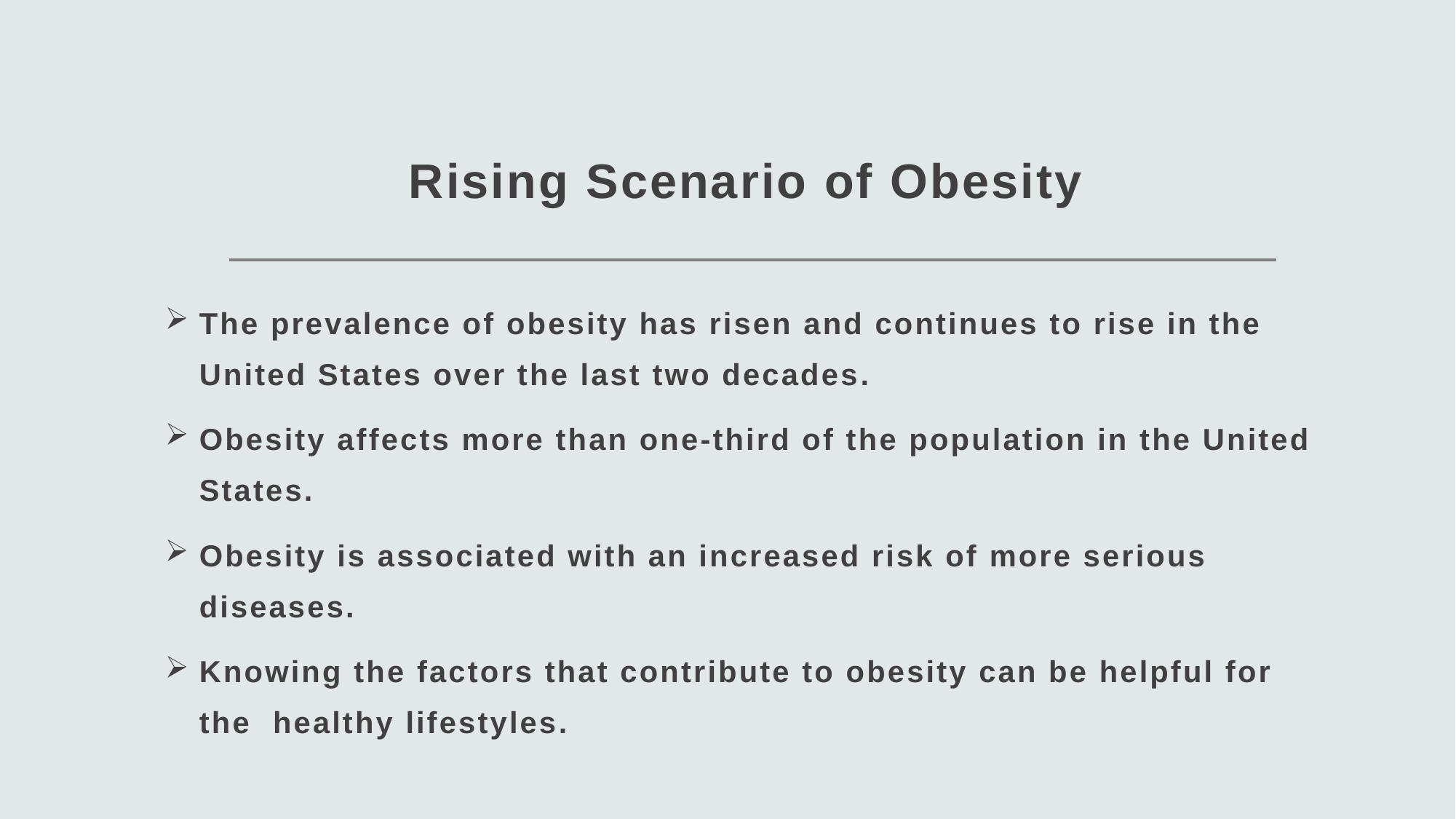

# Rising Scenario of Obesity
The prevalence of obesity has risen and continues to rise in the United States over the last two decades​.
Obesity affects more than one-third of the population in the United States​.
Obesity is associated with an increased risk of more serious diseases​.
Knowing the factors that contribute to obesity can be helpful for the  healthy lifestyles​.